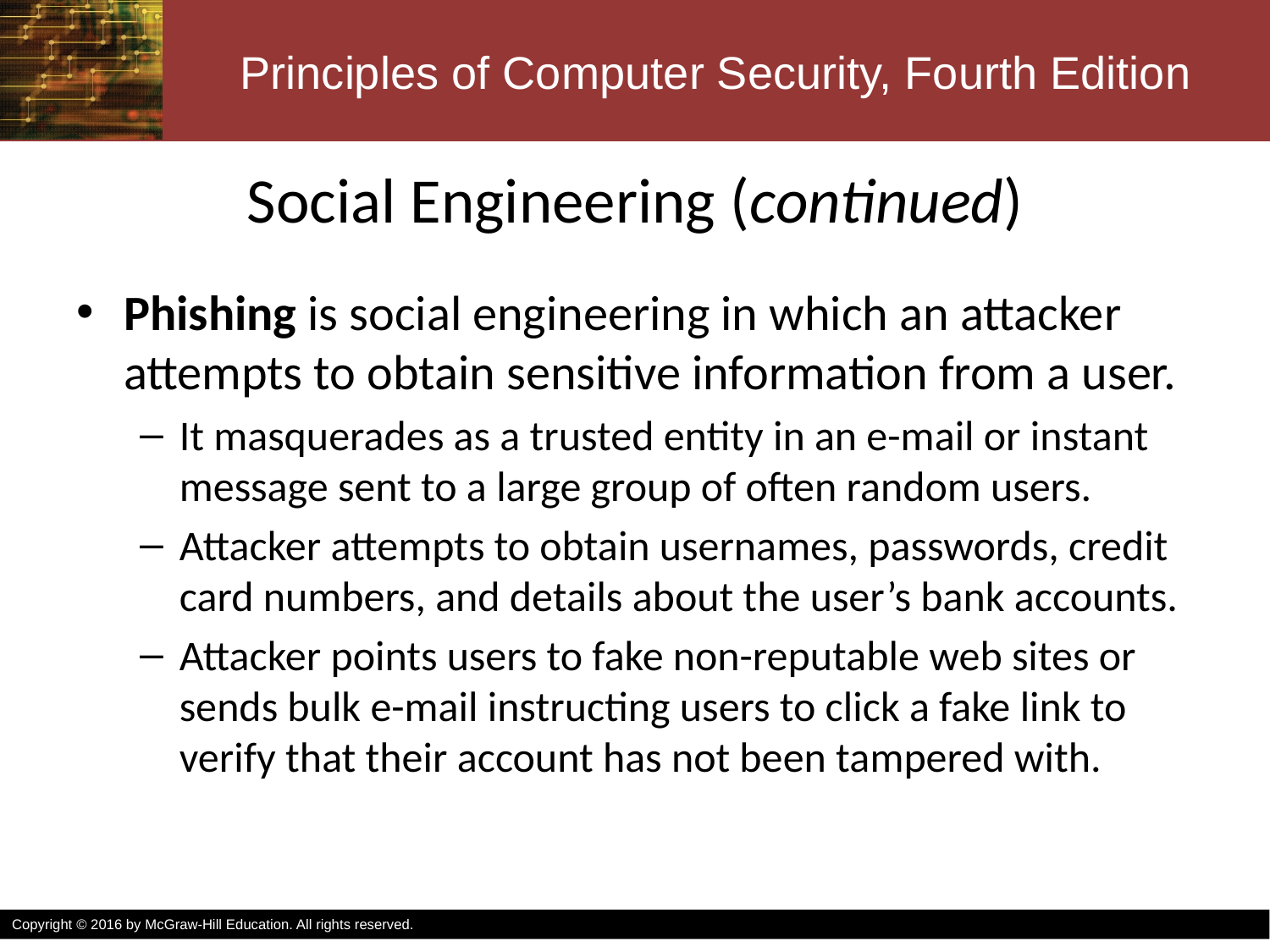

# Social Engineering (continued)
Phishing is social engineering in which an attacker attempts to obtain sensitive information from a user.
It masquerades as a trusted entity in an e-mail or instant message sent to a large group of often random users.
Attacker attempts to obtain usernames, passwords, credit card numbers, and details about the user’s bank accounts.
Attacker points users to fake non-reputable web sites or sends bulk e-mail instructing users to click a fake link to verify that their account has not been tampered with.